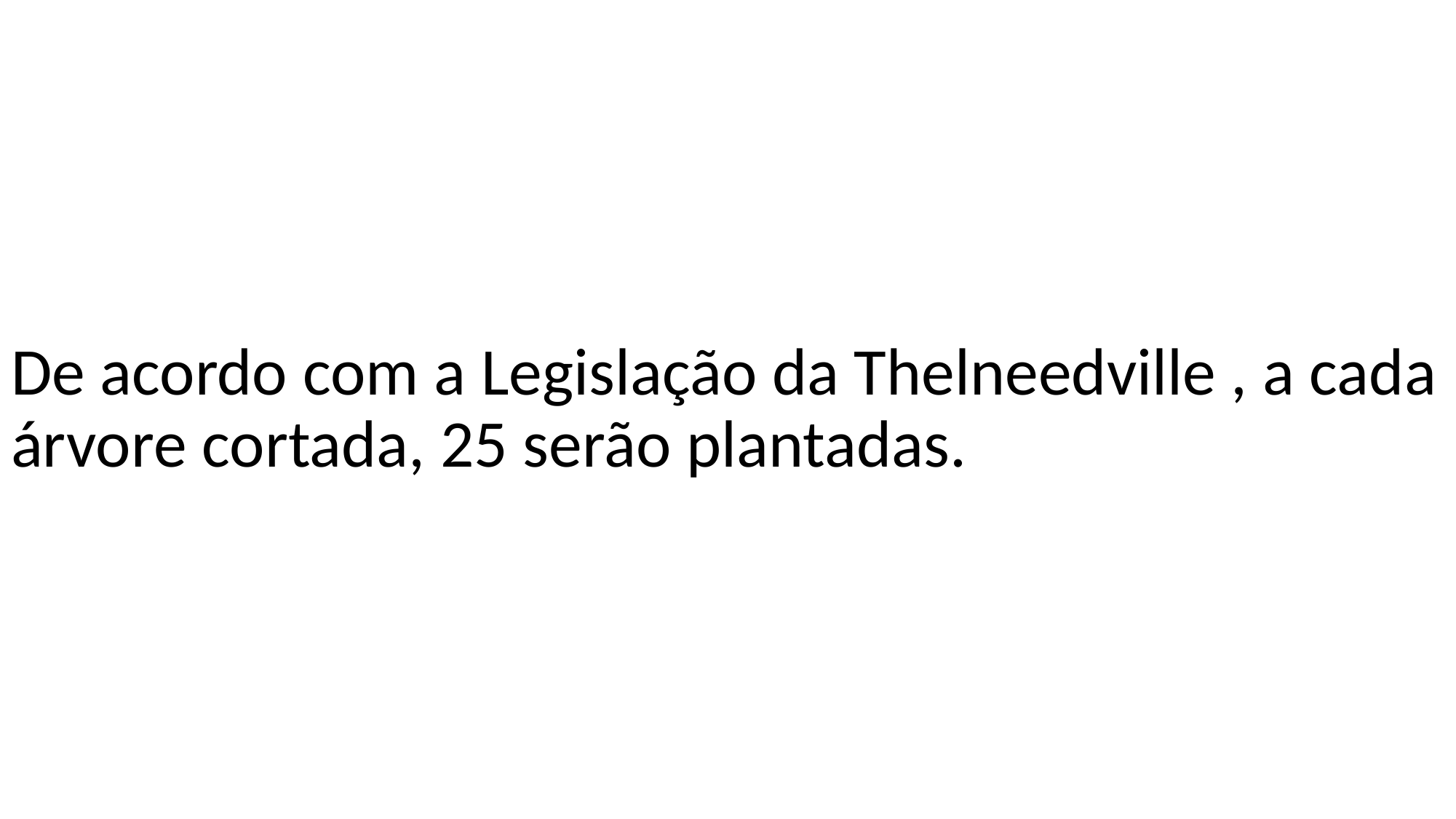

# De acordo com a Legislação da Thelneedville , a cada árvore cortada, 25 serão plantadas.